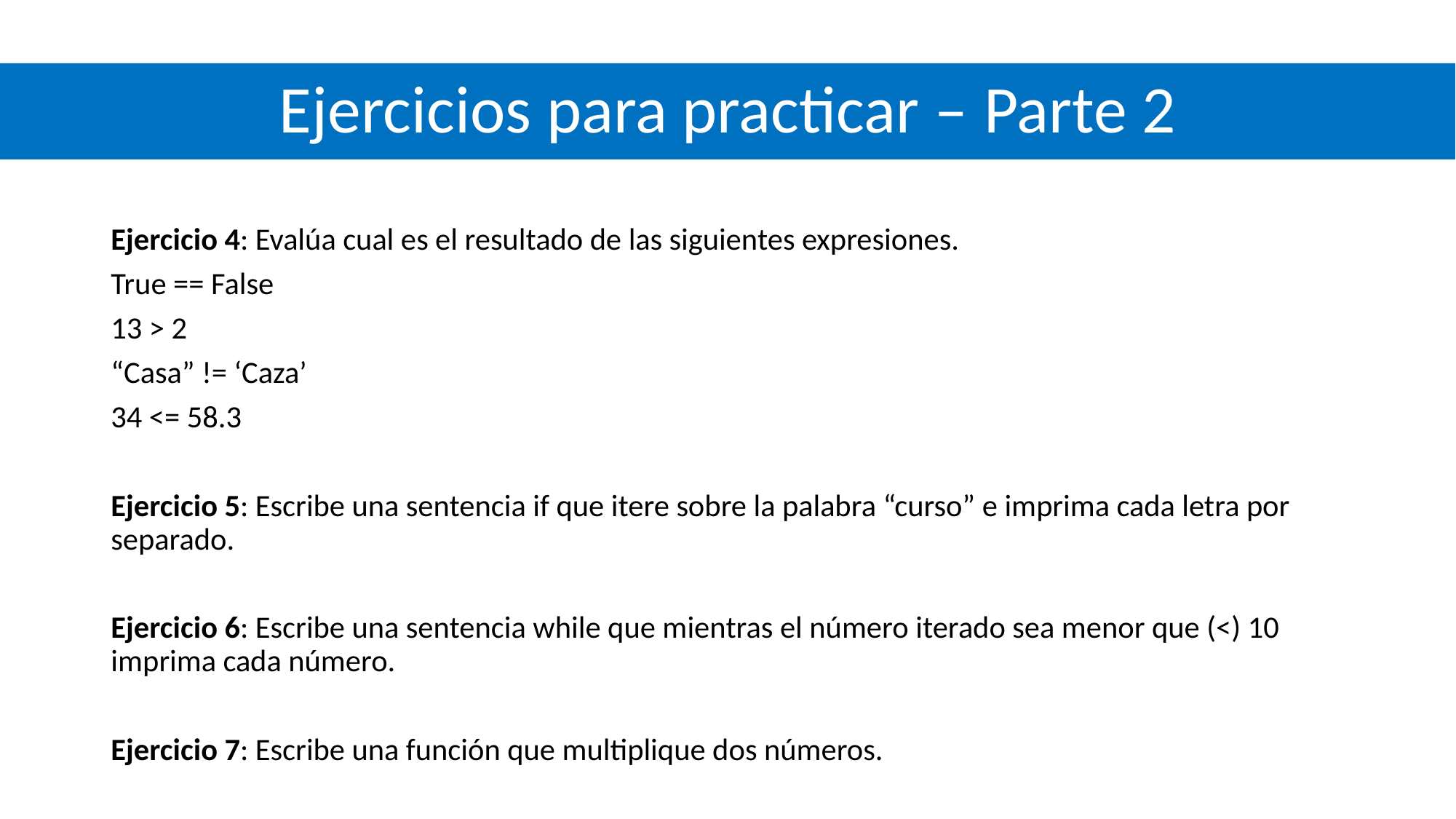

Ejercicios para practicar – Parte 2
Ejercicio 4: Evalúa cual es el resultado de las siguientes expresiones.
True == False
13 > 2
“Casa” != ‘Caza’
34 <= 58.3

Ejercicio 5: Escribe una sentencia if que itere sobre la palabra “curso” e imprima cada letra por separado.

Ejercicio 6: Escribe una sentencia while que mientras el número iterado sea menor que (<) 10 imprima cada número.

Ejercicio 7: Escribe una función que multiplique dos números.